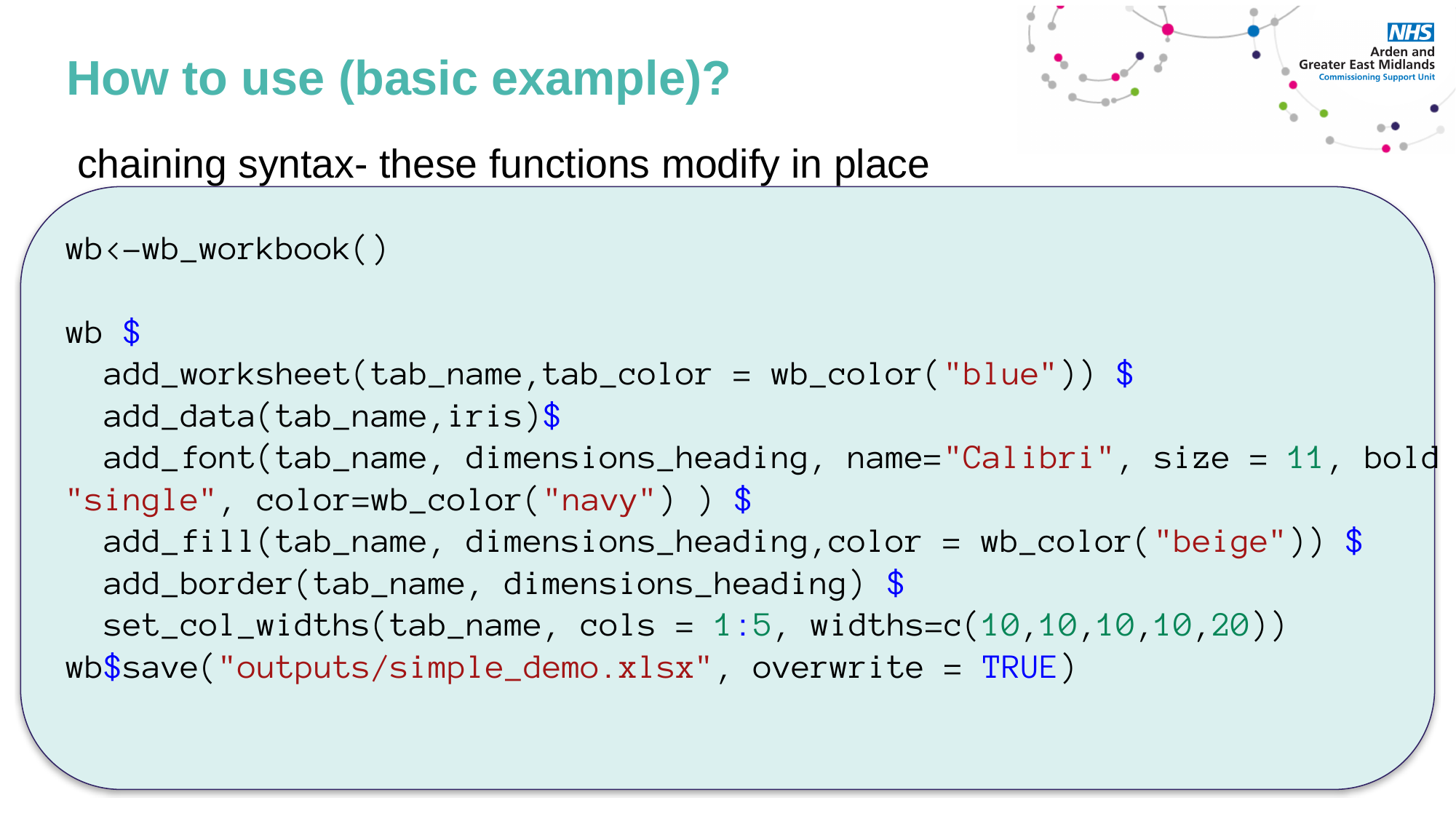

# How to use (basic example)?
chaining syntax- these functions modify in place

wb<-wb_workbook()
wb $
  add_worksheet(tab_name,tab_color = wb_color("blue")) $
  add_data(tab_name,iris)$
  add_font(tab_name, dimensions_heading, name="Calibri", size = 11, bold = "single", color=wb_color("navy") ) $
  add_fill(tab_name, dimensions_heading,color = wb_color("beige")) $
  add_border(tab_name, dimensions_heading) $
  set_col_widths(tab_name, cols = 1:5, widths=c(10,10,10,10,20))
wb$save("outputs/simple_demo.xlsx", overwrite = TRUE)